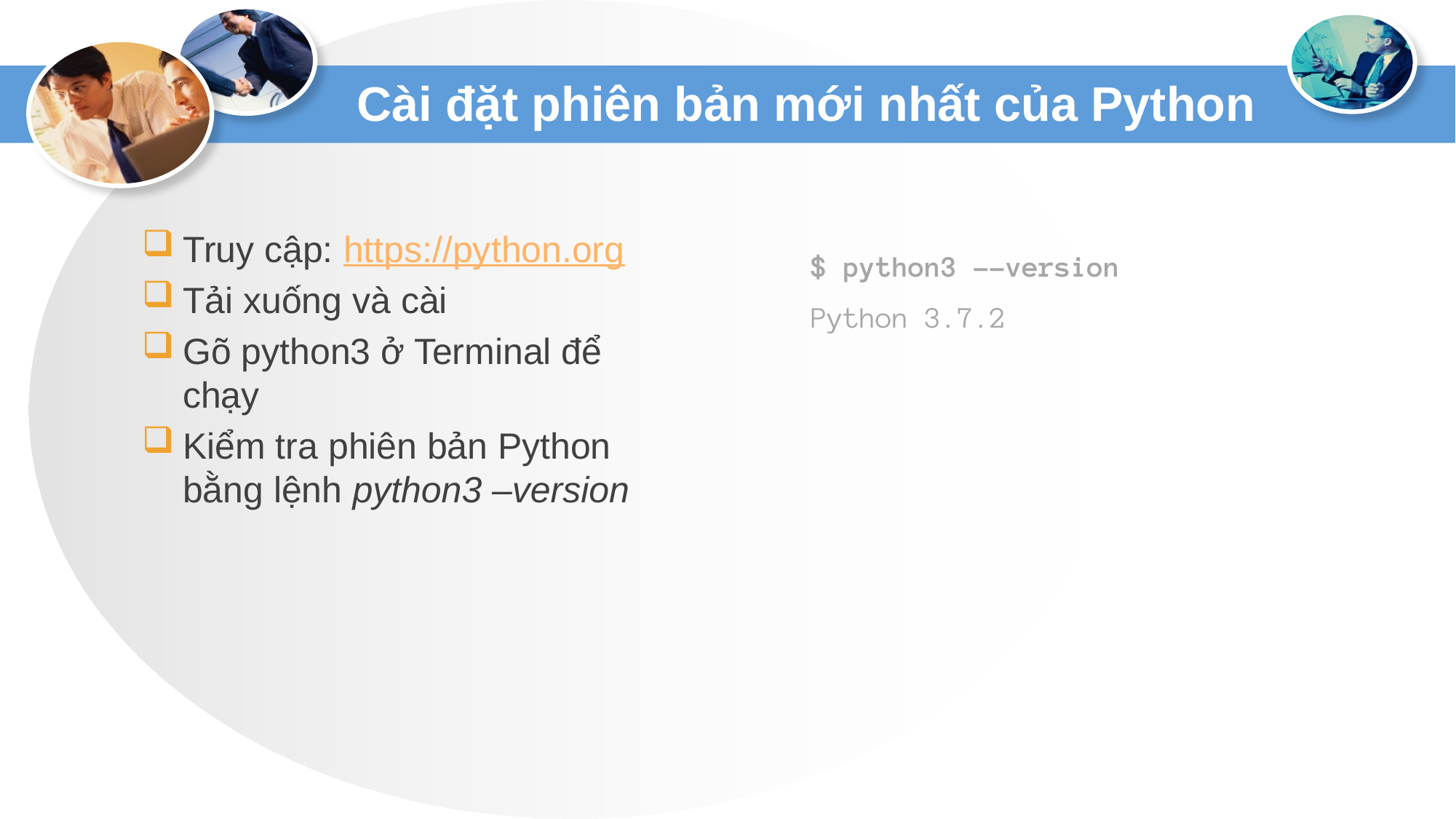

# Cài đặt phiên bản mới nhất của Python
Truy cập: https://python.org
Tải xuống và cài
Gõ python3 ở Terminal để chạy
Kiểm tra phiên bản Python bằng lệnh python3 –version

$ python3 --version
Python 3.7.2